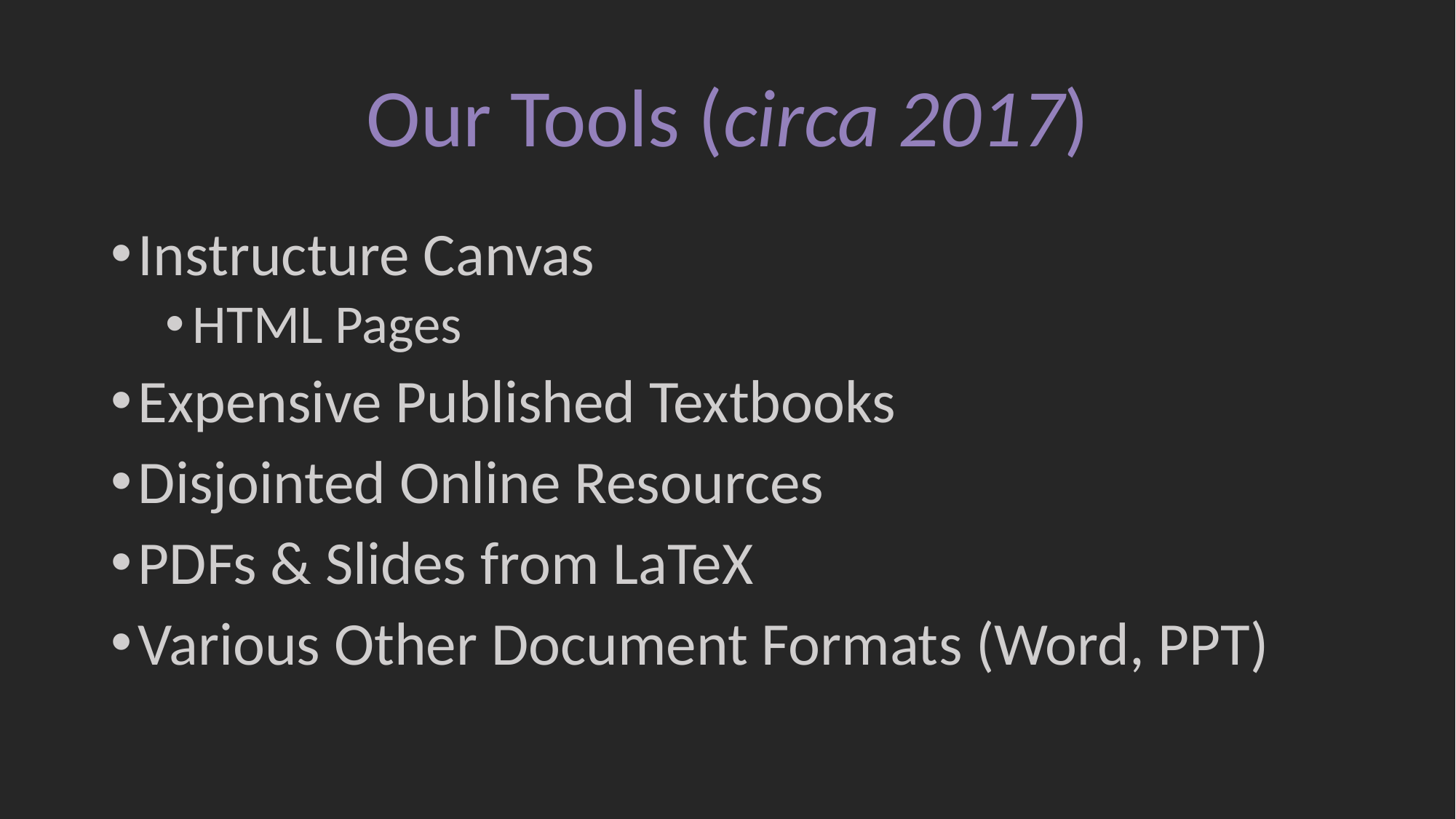

# Our Tools (circa 2017)
Instructure Canvas
HTML Pages
Expensive Published Textbooks
Disjointed Online Resources
PDFs & Slides from LaTeX
Various Other Document Formats (Word, PPT)